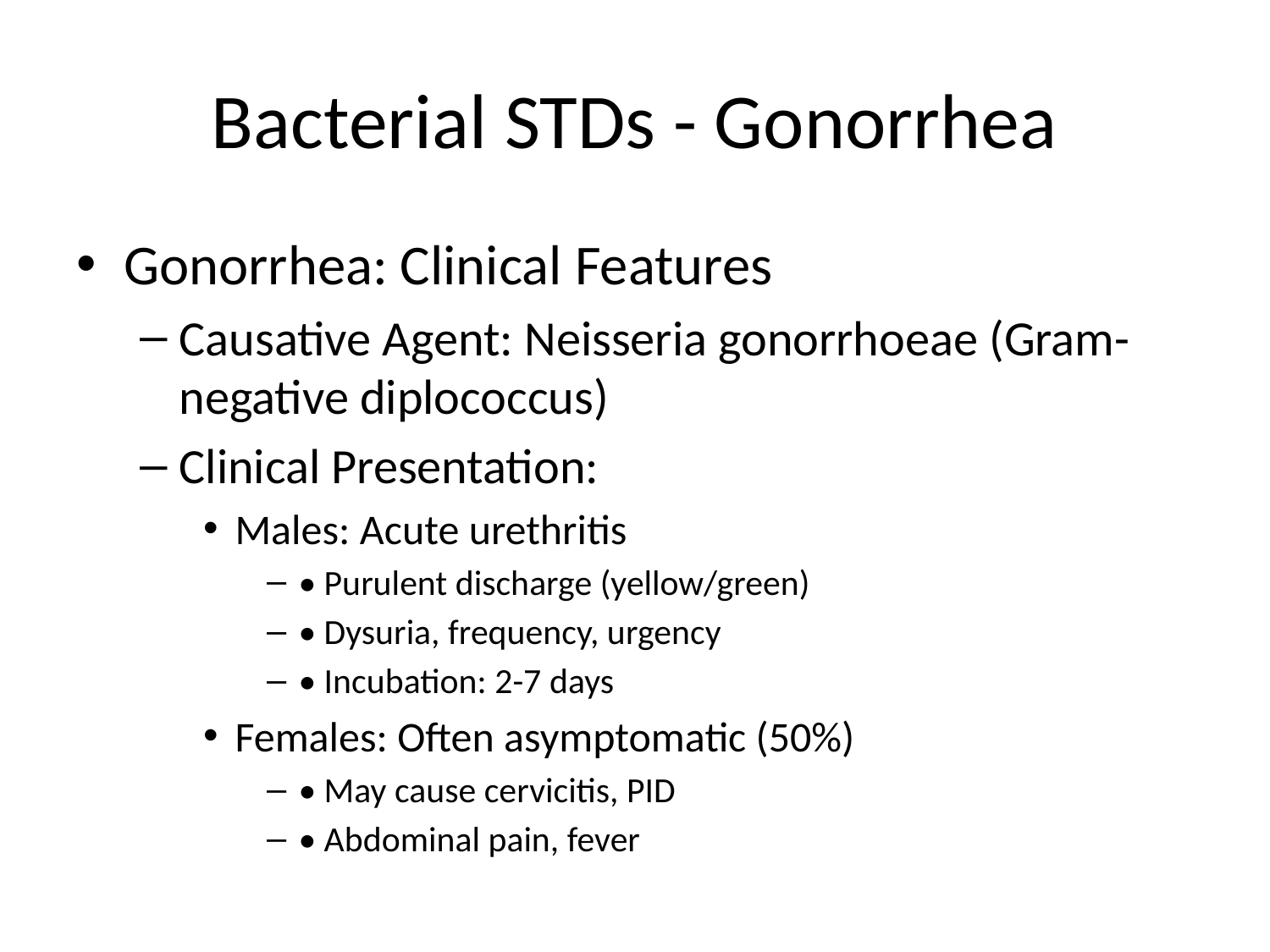

# Bacterial STDs - Gonorrhea
Gonorrhea: Clinical Features
Causative Agent: Neisseria gonorrhoeae (Gram-negative diplococcus)
Clinical Presentation:
Males: Acute urethritis
• Purulent discharge (yellow/green)
• Dysuria, frequency, urgency
• Incubation: 2-7 days
Females: Often asymptomatic (50%)
• May cause cervicitis, PID
• Abdominal pain, fever